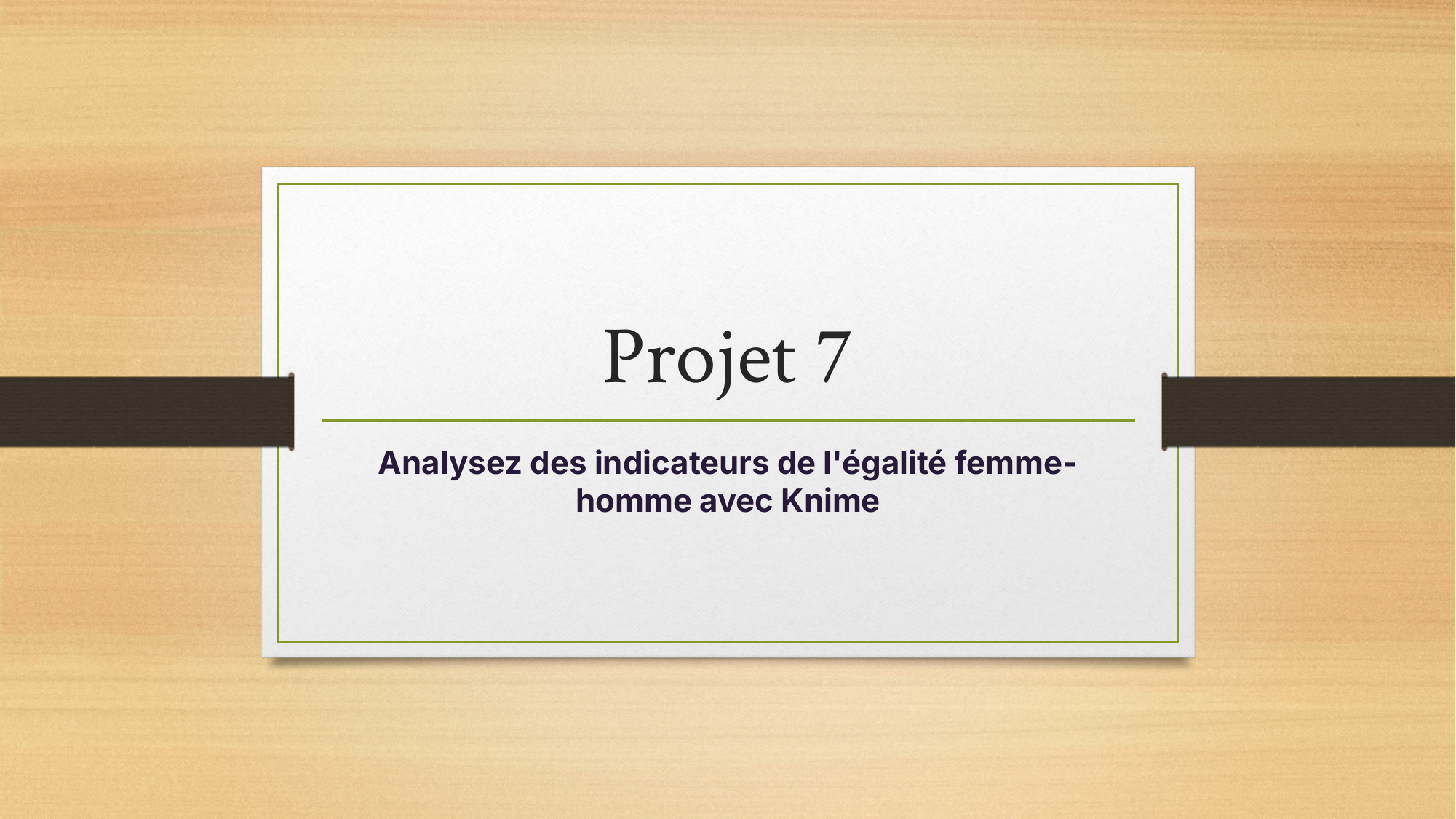

# Projet 7
Analysez des indicateurs de l'égalité femme-homme avec Knime